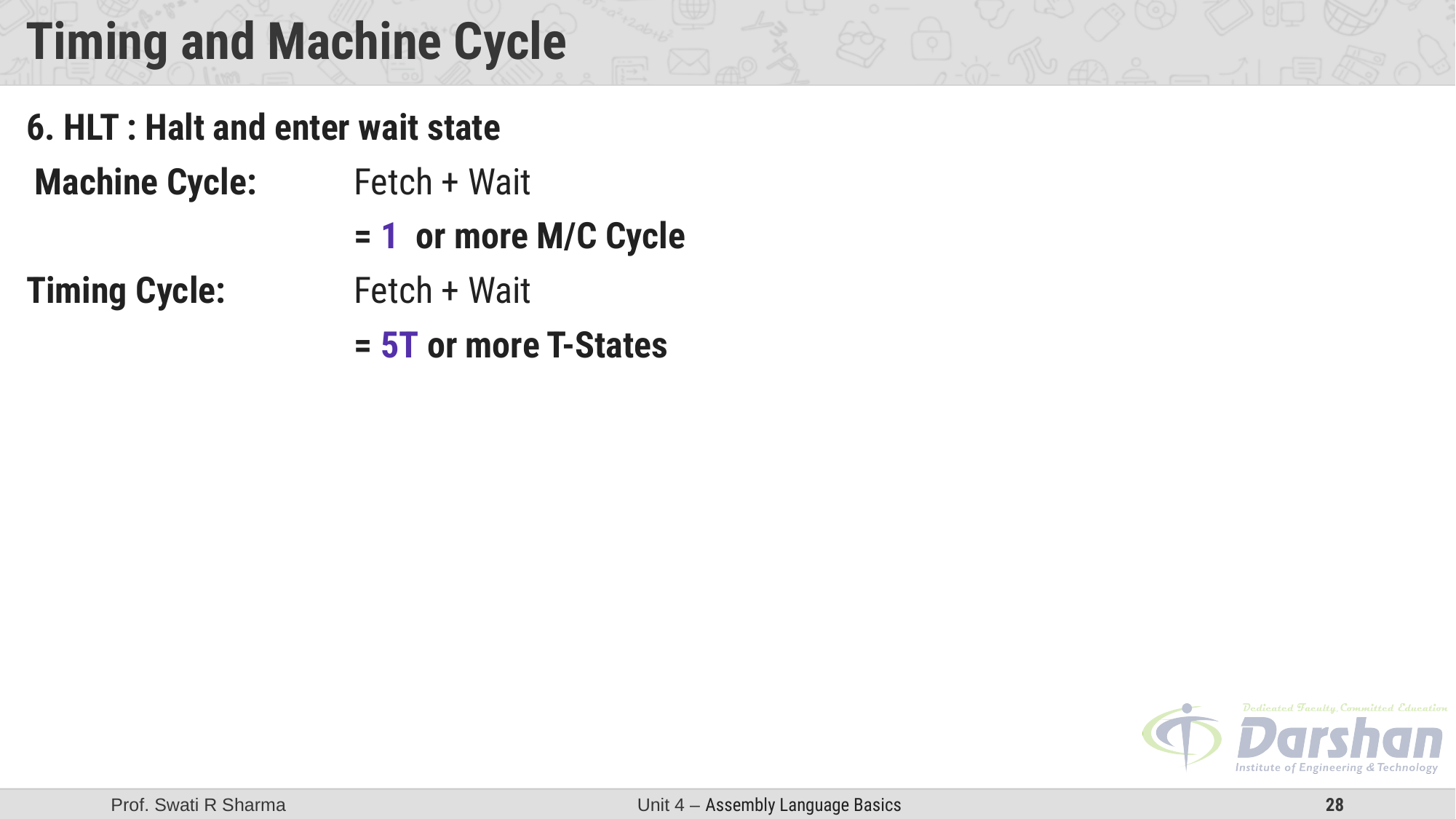

# Timing and Machine Cycle
6. HLT : Halt and enter wait state
 Machine Cycle:   	Fetch + Wait
		      	= 1  or more M/C Cycle
Timing Cycle:		Fetch + Wait
		      	= 5T or more T-States